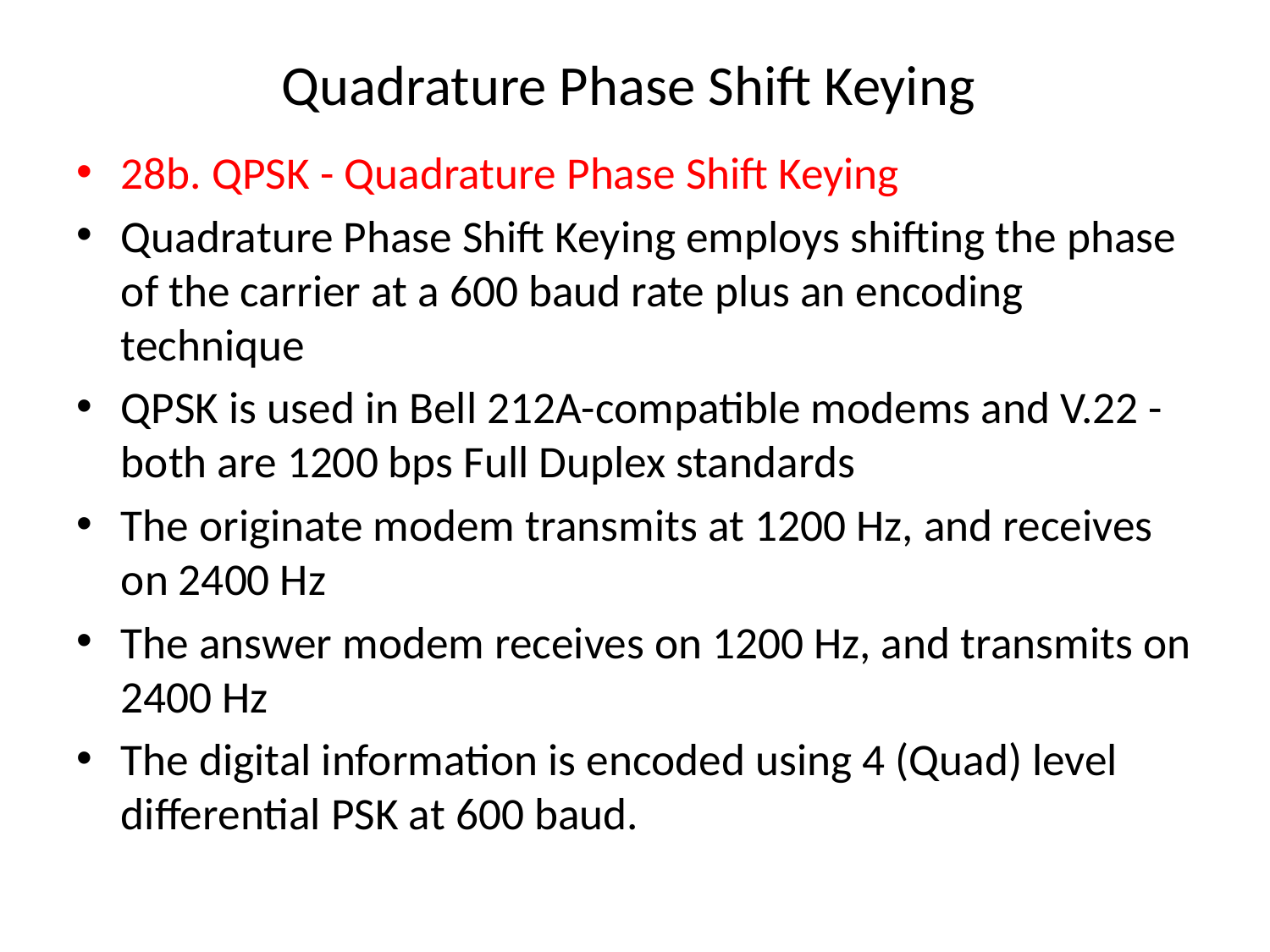

# Quadrature Phase Shift Keying
28b. QPSK - Quadrature Phase Shift Keying
Quadrature Phase Shift Keying employs shifting the phase of the carrier at a 600 baud rate plus an encoding technique
QPSK is used in Bell 212A-compatible modems and V.22 - both are 1200 bps Full Duplex standards
The originate modem transmits at 1200 Hz, and receives on 2400 Hz
The answer modem receives on 1200 Hz, and transmits on 2400 Hz
The digital information is encoded using 4 (Quad) level differential PSK at 600 baud.